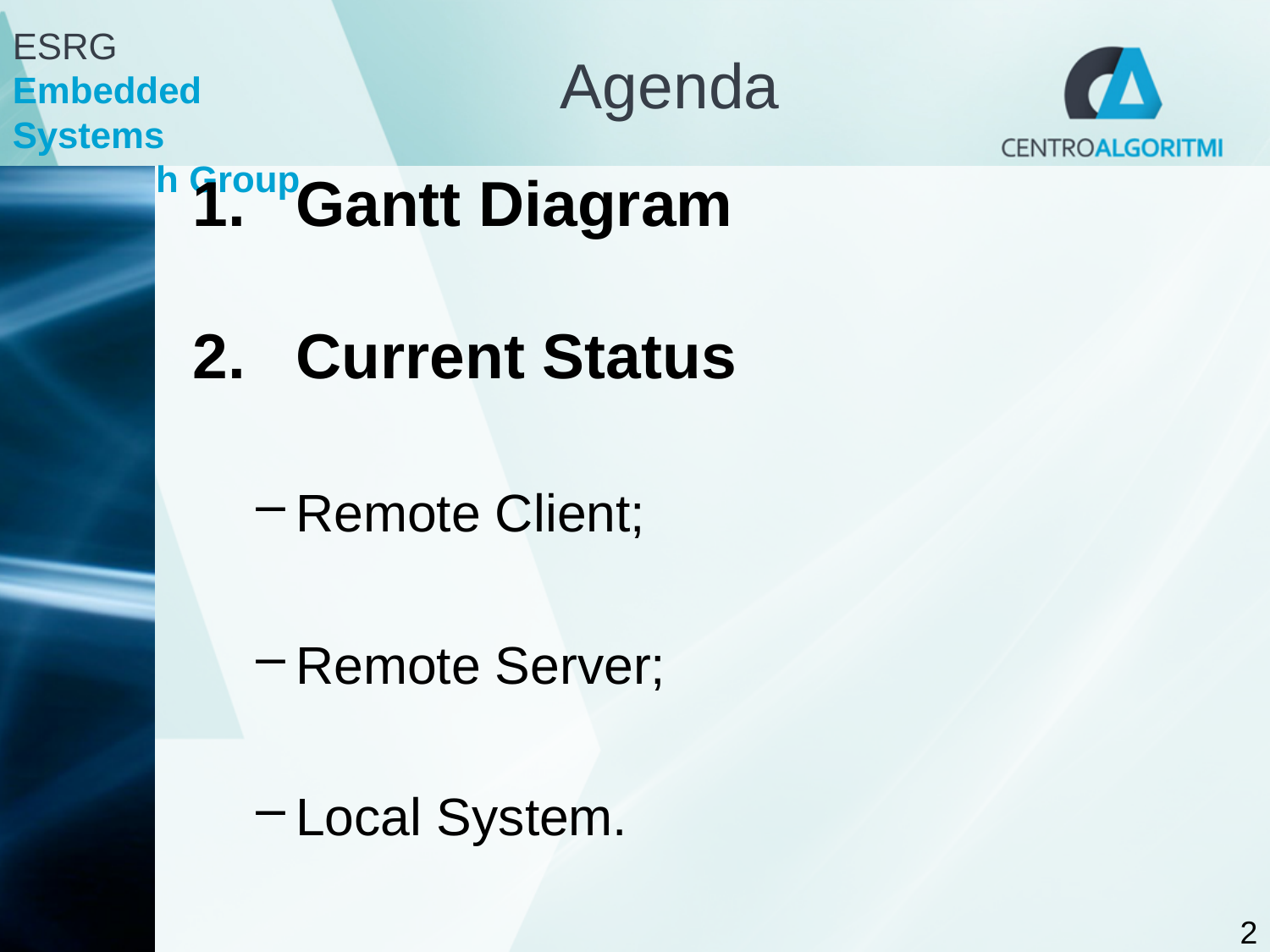

# Agenda
Gantt Diagram

Current Status

Remote Client;

Remote Server;

Local System.
2